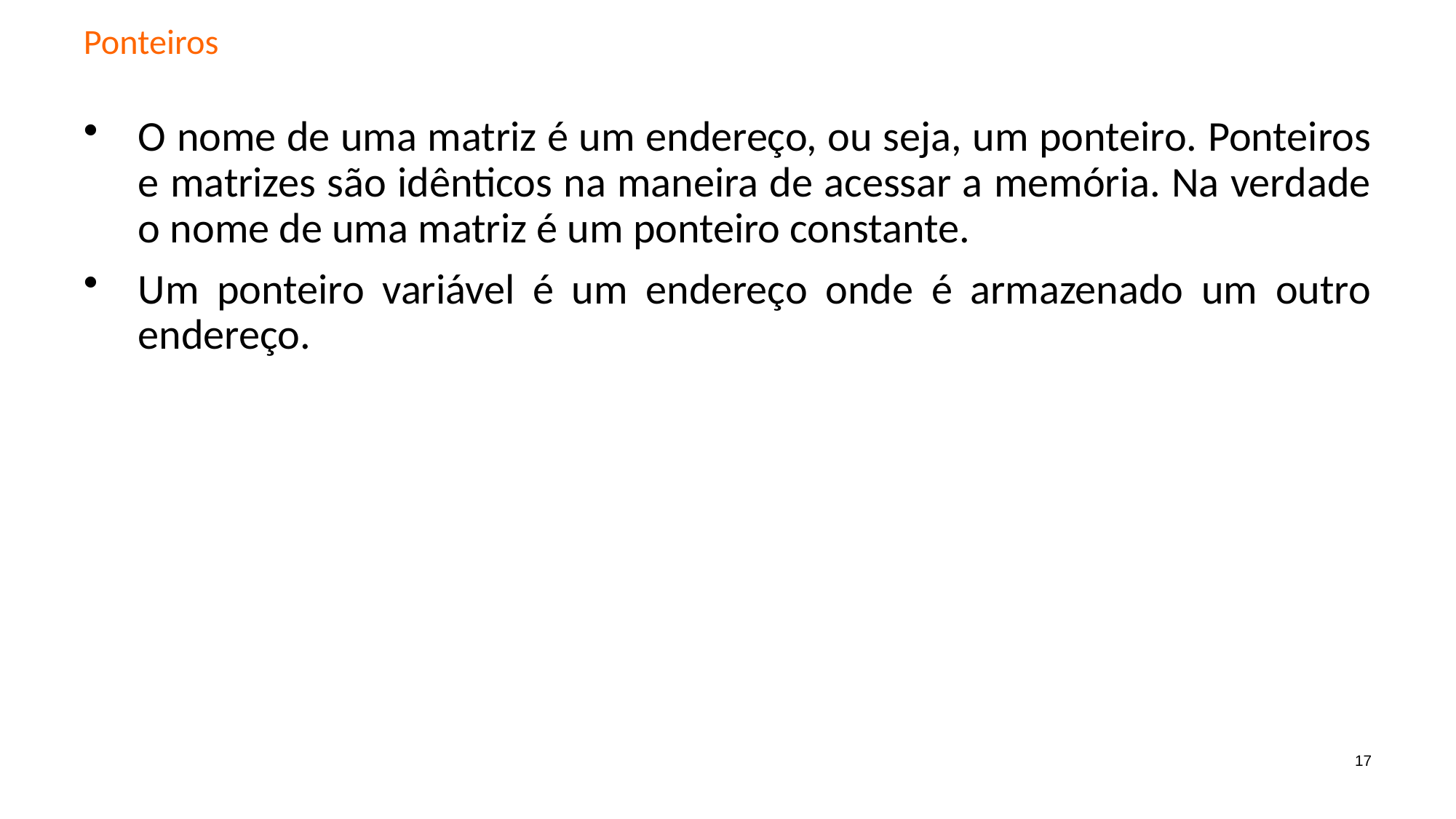

# Ponteiros
O nome de uma matriz é um endereço, ou seja, um ponteiro. Ponteiros e matrizes são idênticos na maneira de acessar a memória. Na verdade o nome de uma matriz é um ponteiro constante.
Um ponteiro variável é um endereço onde é armazenado um outro endereço.
17